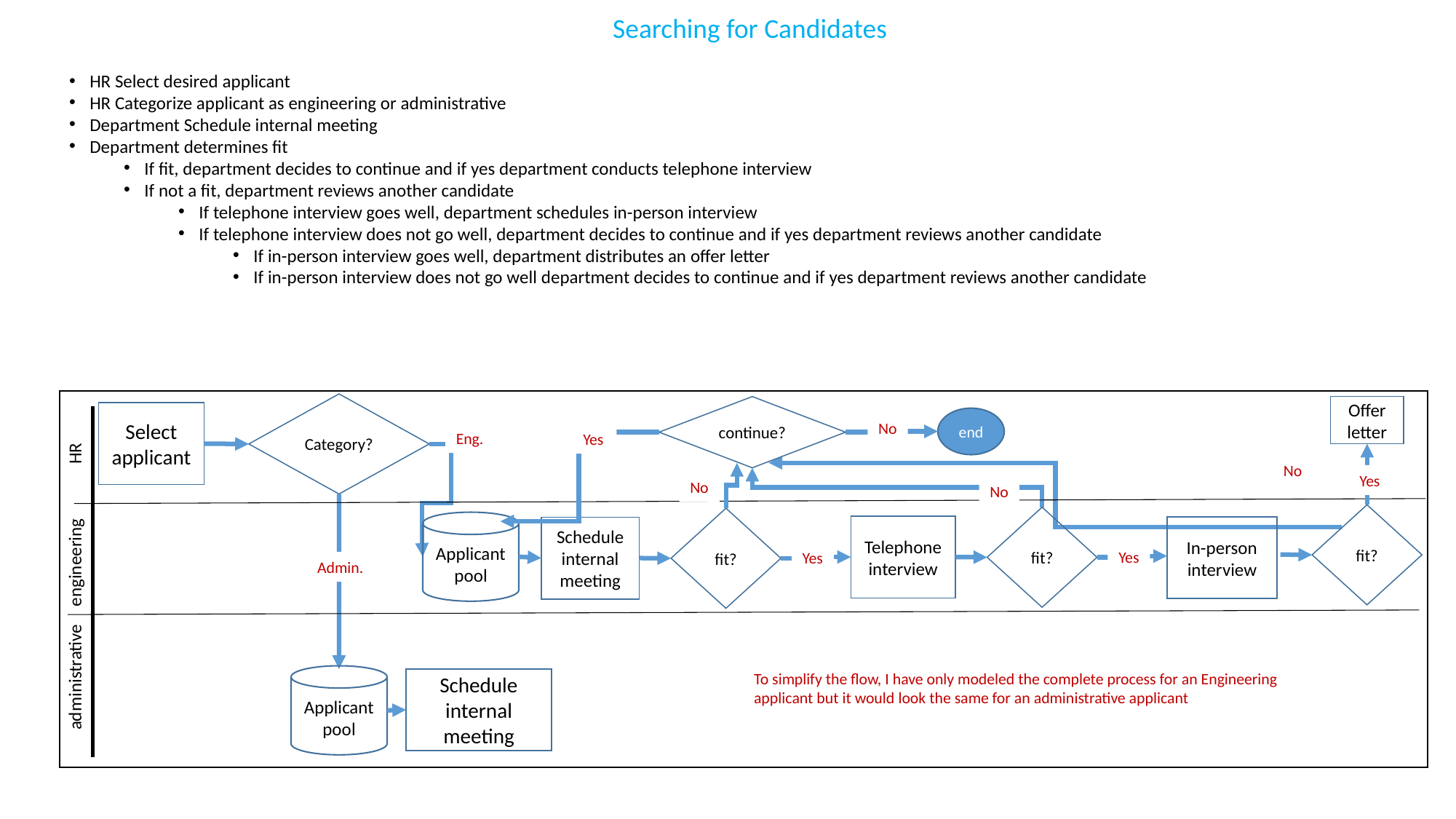

Searching for Candidates
HR Select desired applicant
HR Categorize applicant as engineering or administrative
Department Schedule internal meeting
Department determines fit
If fit, department decides to continue and if yes department conducts telephone interview
If not a fit, department reviews another candidate
If telephone interview goes well, department schedules in-person interview
If telephone interview does not go well, department decides to continue and if yes department reviews another candidate
If in-person interview goes well, department distributes an offer letter
If in-person interview does not go well department decides to continue and if yes department reviews another candidate

Category?
Offer letter
continue?
Select applicant
end
No
Eng.
Yes
HR
No
Yes
No
No
fit?
fit?
fit?

Telephone interview
In-person interview
Schedule internal meeting
Applicant pool
Yes
Yes
engineering
Admin.
administrative
To simplify the flow, I have only modeled the complete process for an Engineering applicant but it would look the same for an administrative applicant

Schedule internal meeting
Applicant pool